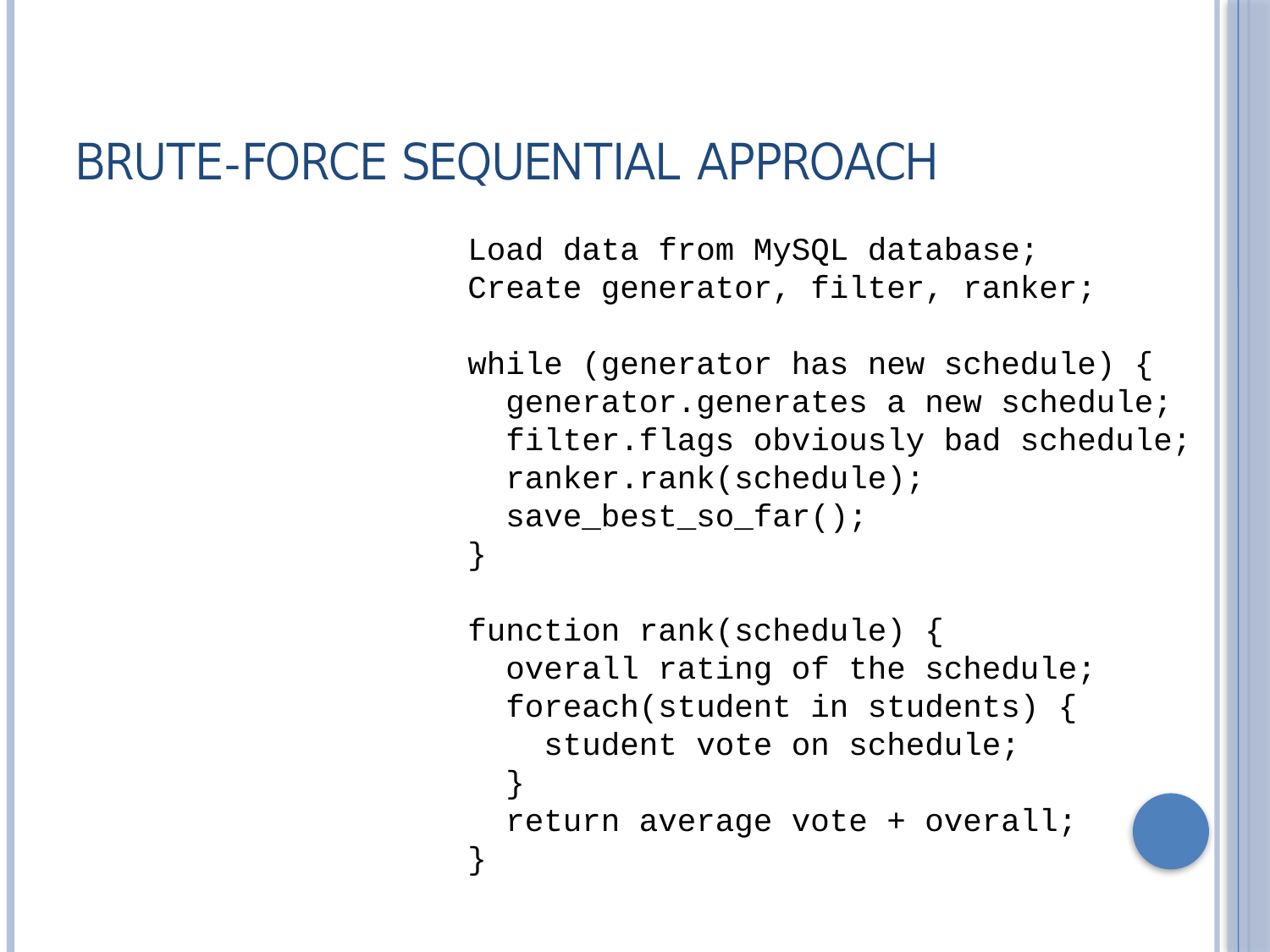

# Brute-Force Sequential Approach

Load data from MySQL database;
Create generator, filter, ranker;

while (generator has new schedule) {
  generator.generates a new schedule;
  filter.flags obviously bad schedule;
  ranker.rank(schedule);
  save_best_so_far();
}

function rank(schedule) {
  overall rating of the schedule;
  foreach(student in students) {
    student vote on schedule;
  }
  return average vote + overall;
}